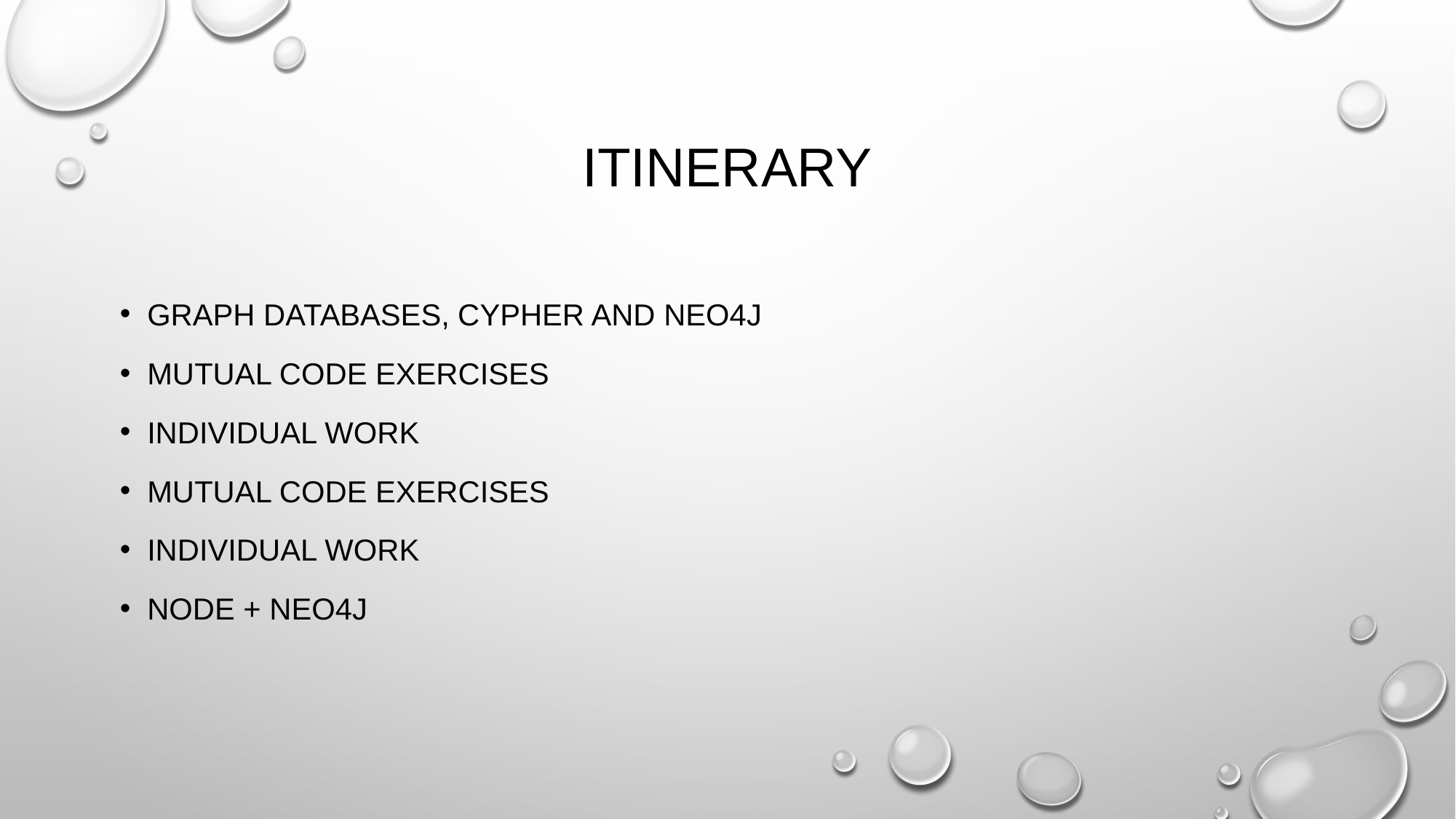

# Itinerary
Graph databases, cypher and neo4j
Mutual code exercises
Individual work
Mutual code exercises
Individual work
Node + NEO4j